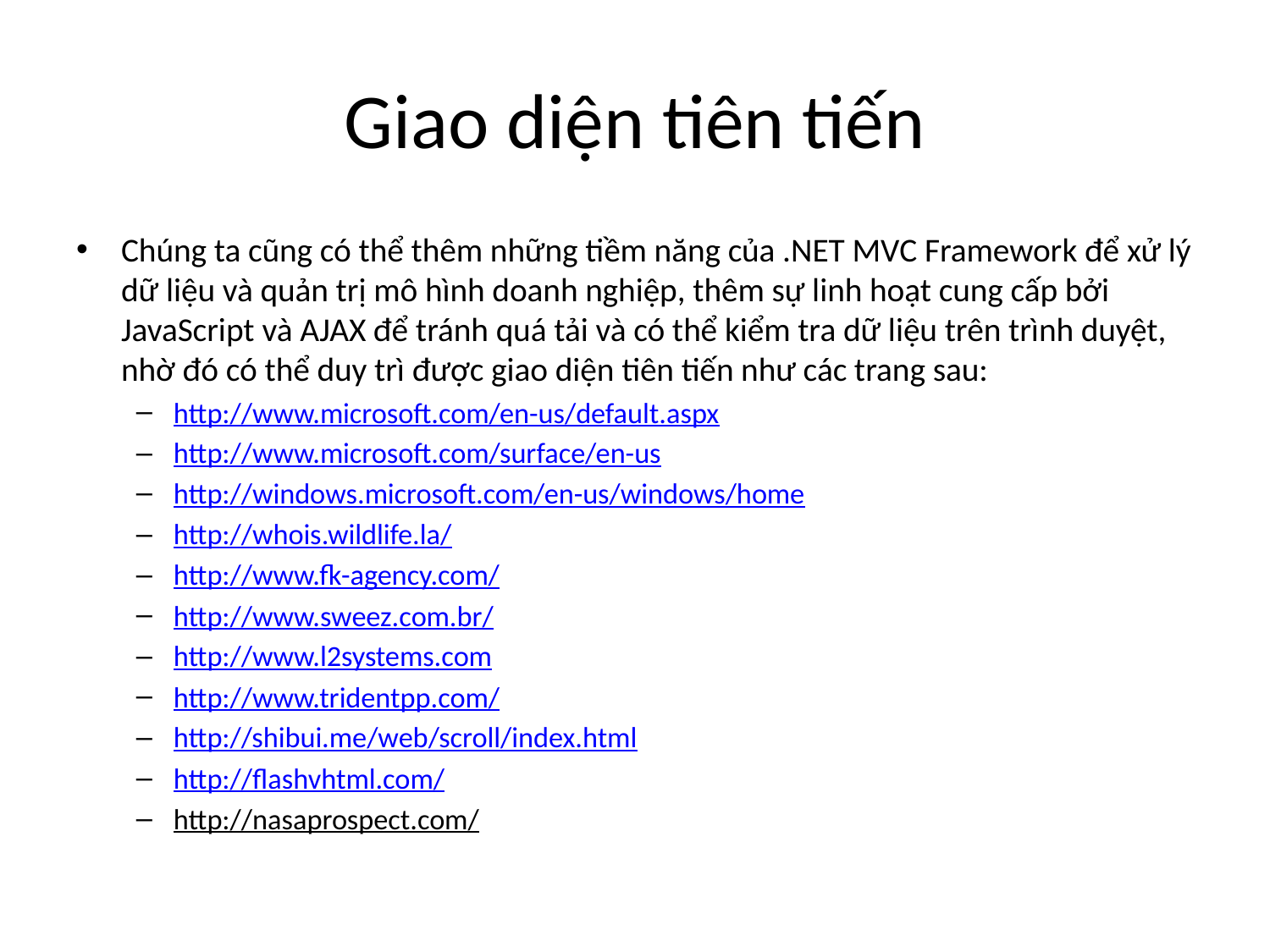

# Giao diện tiên tiến
Chúng ta cũng có thể thêm những tiềm năng của .NET MVC Framework để xử lý dữ liệu và quản trị mô hình doanh nghiệp, thêm sự linh hoạt cung cấp bởi JavaScript và AJAX để tránh quá tải và có thể kiểm tra dữ liệu trên trình duyệt, nhờ đó có thể duy trì được giao diện tiên tiến như các trang sau:
http://www.microsoft.com/en-us/default.aspx
http://www.microsoft.com/surface/en-us
http://windows.microsoft.com/en-us/windows/home
http://whois.wildlife.la/
http://www.fk-agency.com/
http://www.sweez.com.br/
http://www.l2systems.com
http://www.tridentpp.com/
http://shibui.me/web/scroll/index.html
http://flashvhtml.com/
http://nasaprospect.com/